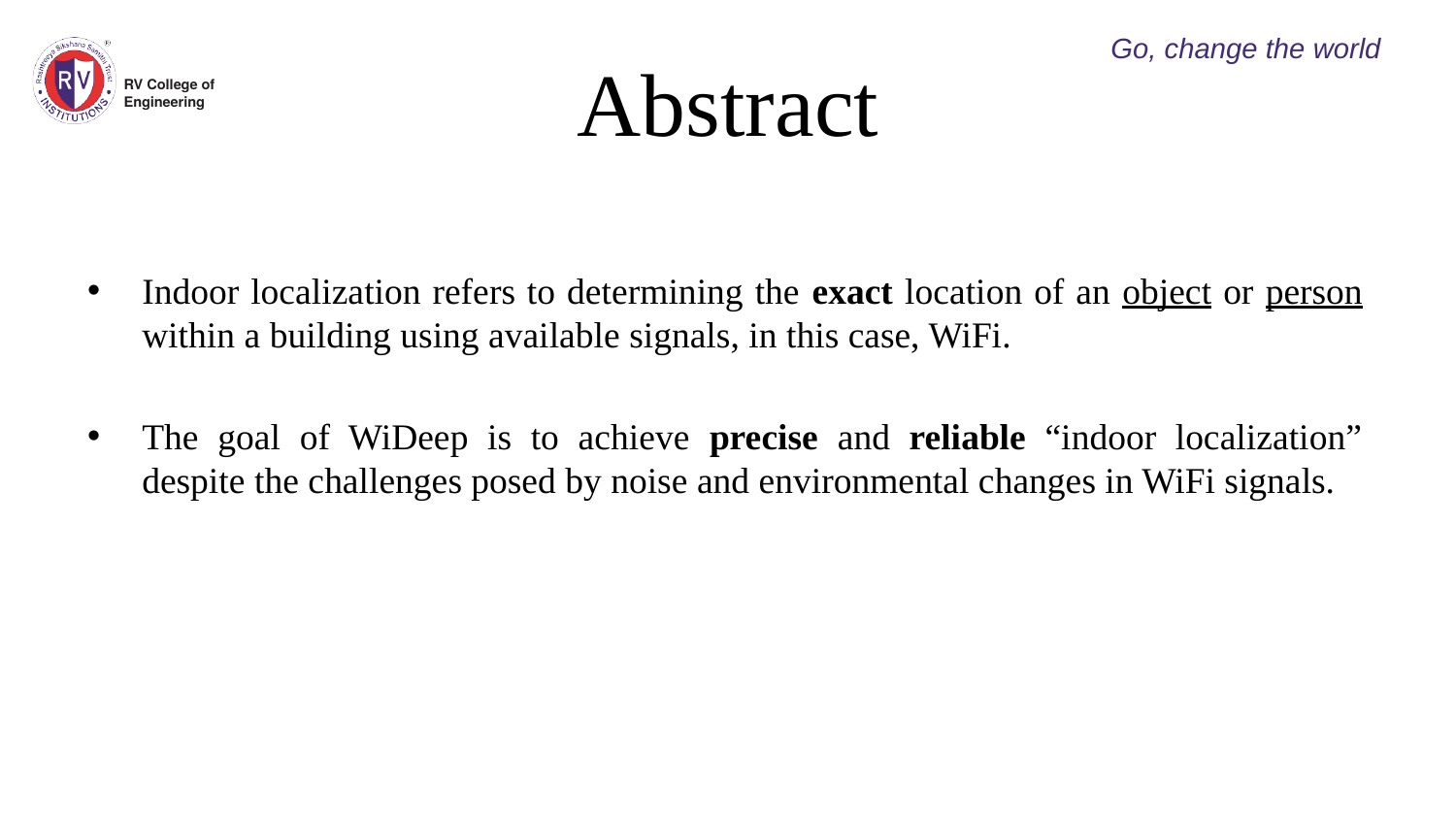

Go, change the world
# Abstract

RV College of
Engineering

Indoor localization refers to determining the exact location of an object or person within a building using available signals, in this case, WiFi.

The goal of WiDeep is to achieve precise and reliable “indoor localization” despite the challenges posed by noise and environmental changes in WiFi signals.